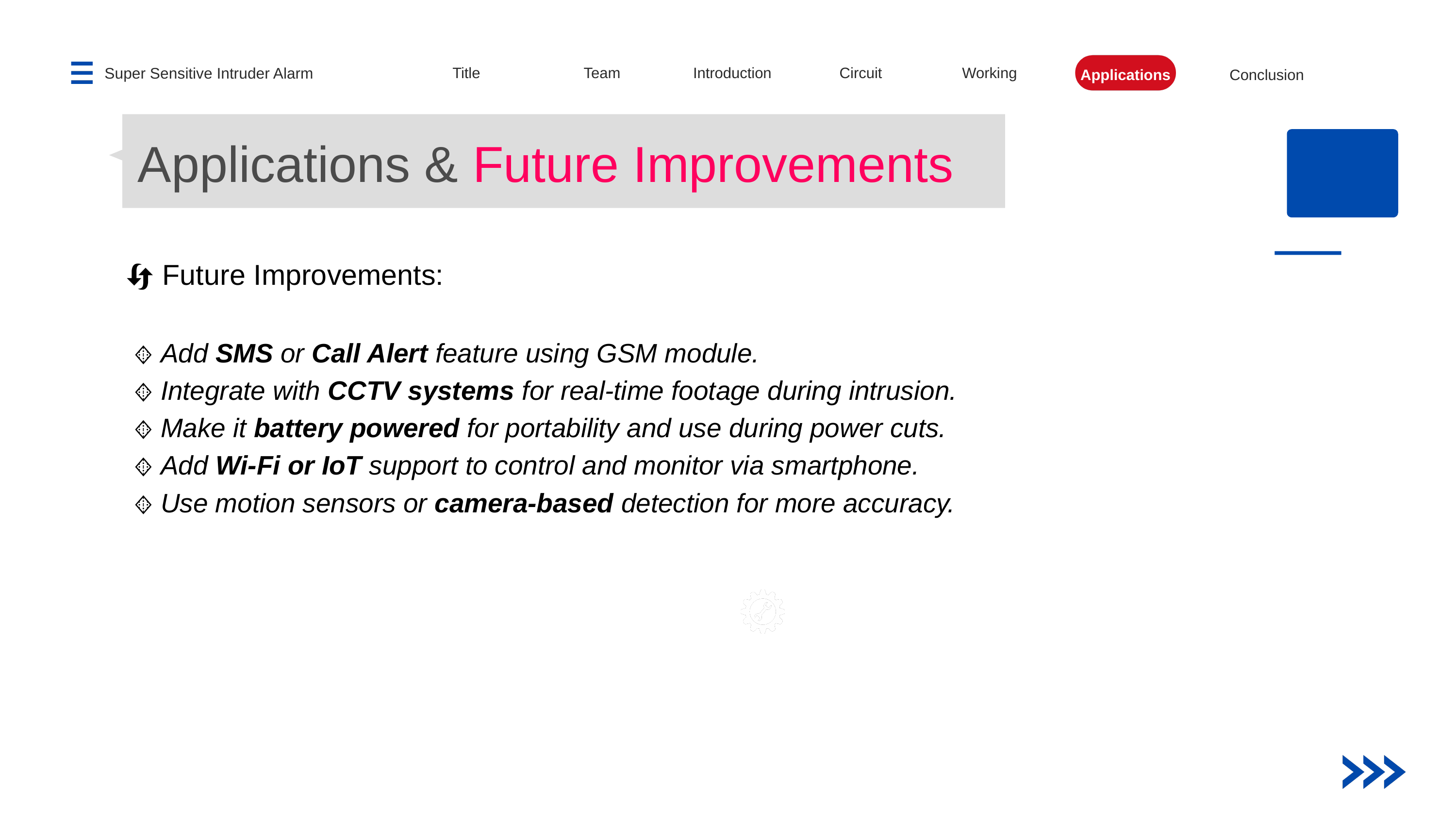

Title
Team
Introduction
Circuit
Working
Applications
Conclusion

Super Sensitive Intruder Alarm

Applications & Future Improvements

🔄 Future Improvements:

 🔸 Add SMS or Call Alert feature using GSM module.
 🔸 Integrate with CCTV systems for real-time footage during intrusion.
 🔸 Make it battery powered for portability and use during power cuts.
 🔸 Add Wi-Fi or IoT support to control and monitor via smartphone.
 🔸 Use motion sensors or camera-based detection for more accuracy.